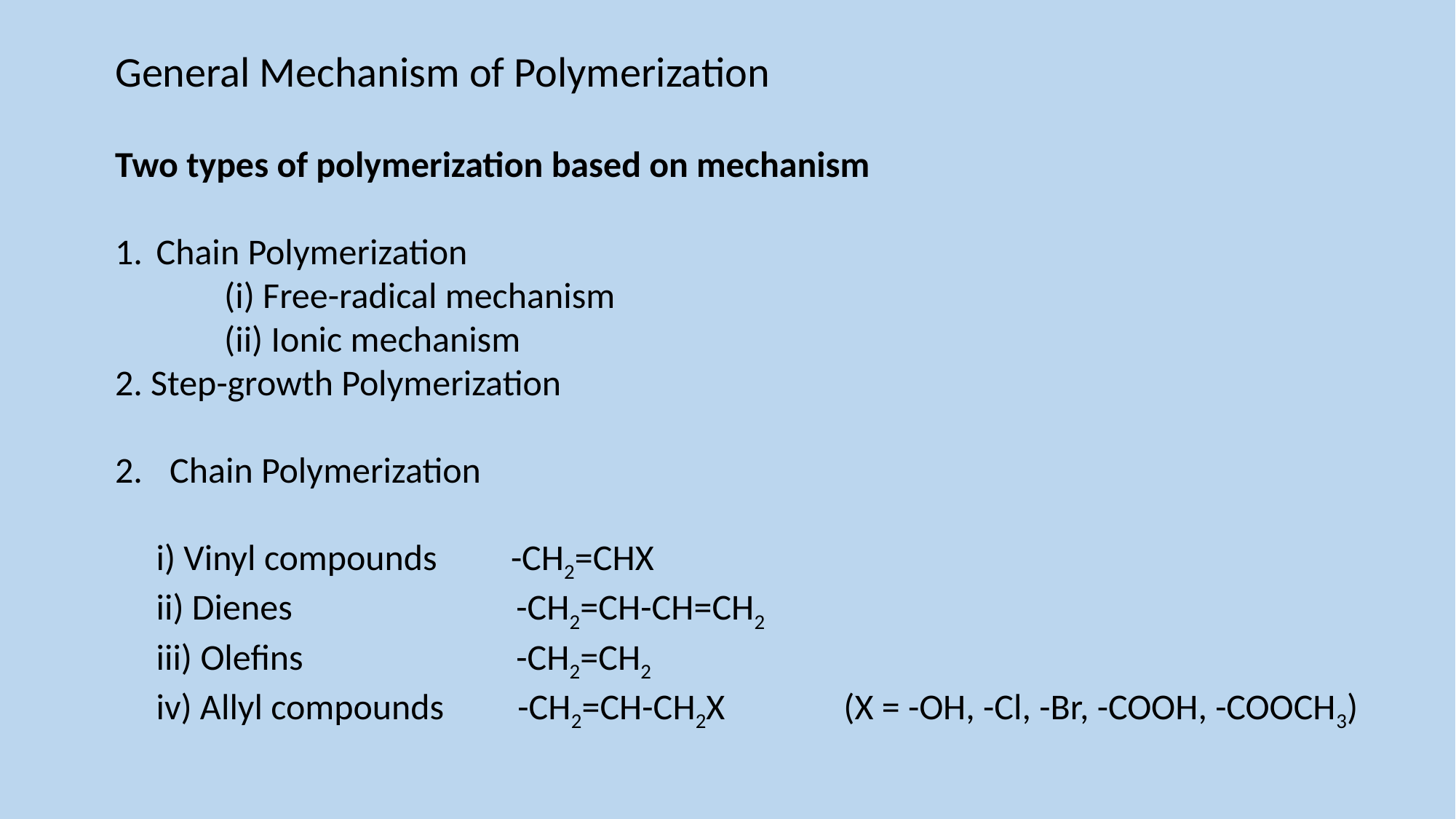

General Mechanism of Polymerization
Two types of polymerization based on mechanism

Chain Polymerization
	(i) Free-radical mechanism
	(ii) Ionic mechanism
2. Step-growth Polymerization

Chain Polymerization

     i) Vinyl compounds         -CH2=CHX
     ii) Dienes		         -CH2=CH-CH=CH2
     iii) Olefins		         -CH2=CH2
     iv) Allyl compounds         -CH2=CH-CH2X	         (X = -OH, -Cl, -Br, -COOH, -COOCH3)